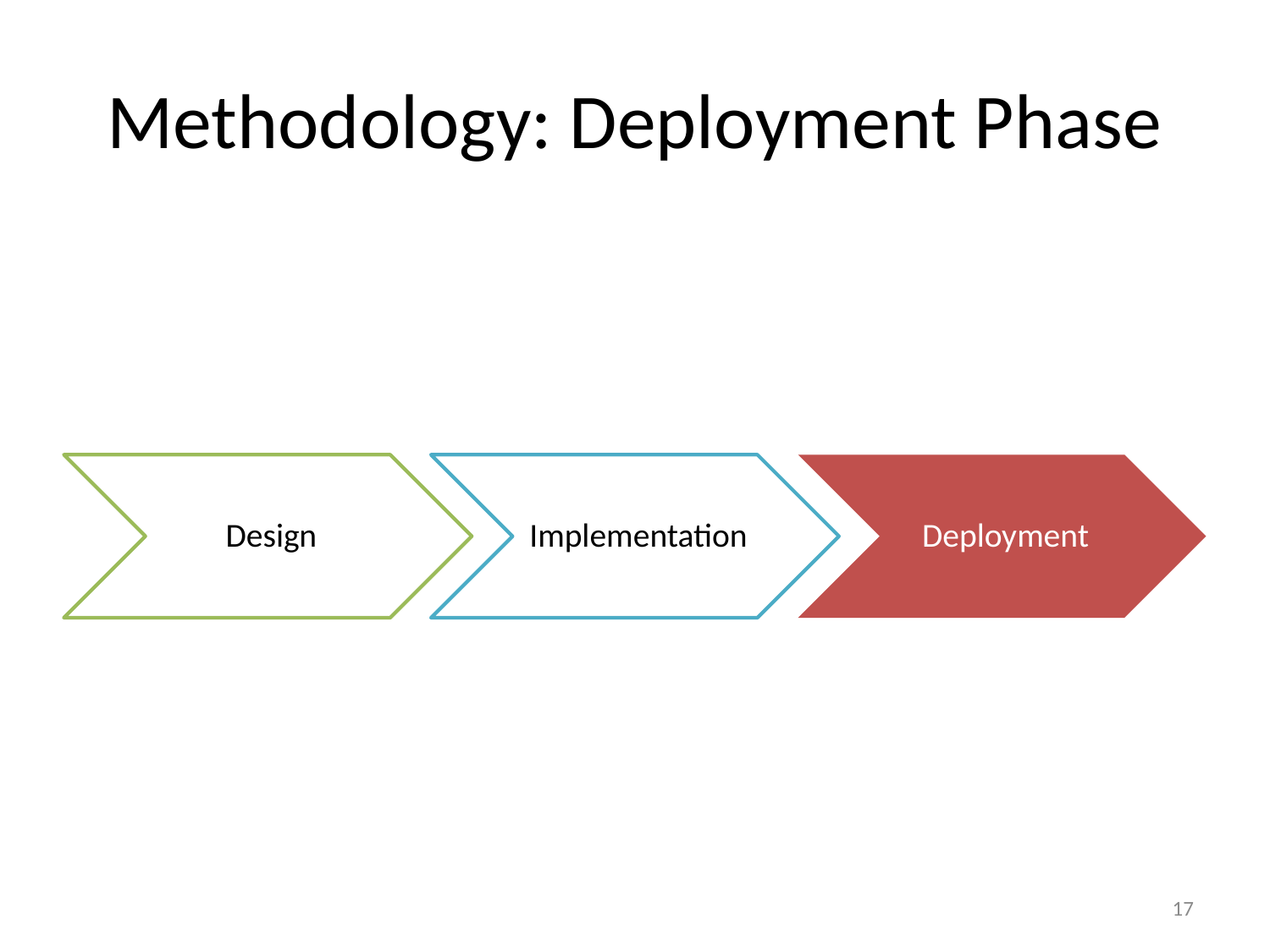

# Methodology: Deployment Phase
Design
Implementation
Deployment
17